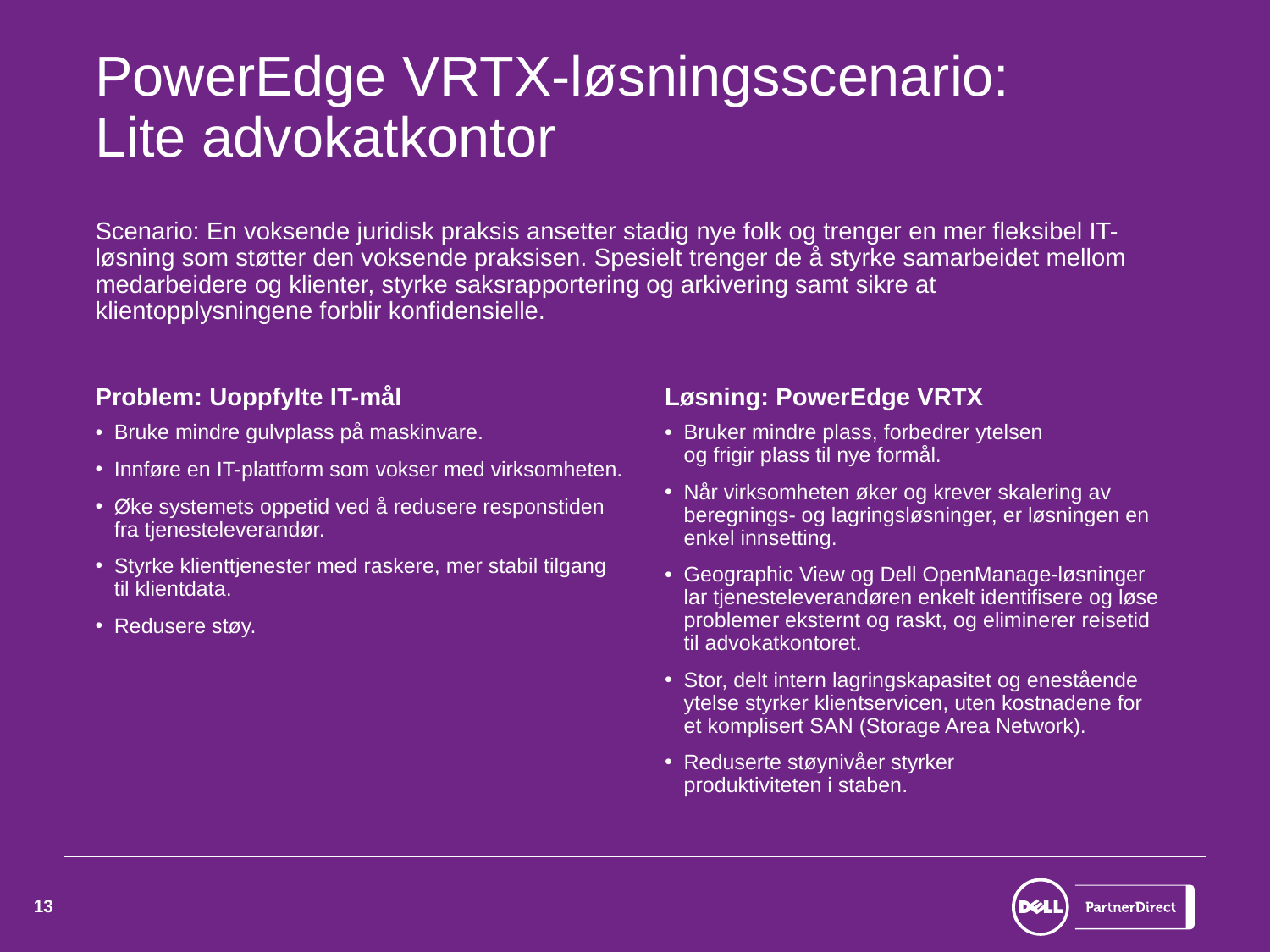

# PowerEdge VRTX-løsningsscenario: Lite advokatkontor
Scenario: En voksende juridisk praksis ansetter stadig nye folk og trenger en mer fleksibel IT-løsning som støtter den voksende praksisen. Spesielt trenger de å styrke samarbeidet mellom medarbeidere og klienter, styrke saksrapportering og arkivering samt sikre at klientopplysningene forblir konfidensielle.
Problem: Uoppfylte IT-mål
Bruke mindre gulvplass på maskinvare.
Innføre en IT-plattform som vokser med virksomheten.
Øke systemets oppetid ved å redusere responstiden fra tjenesteleverandør.
Styrke klienttjenester med raskere, mer stabil tilgang til klientdata.
Redusere støy.
Løsning: PowerEdge VRTX
Bruker mindre plass, forbedrer ytelsen
og frigir plass til nye formål.
Når virksomheten øker og krever skalering av beregnings- og lagringsløsninger, er løsningen en enkel innsetting.
Geographic View og Dell OpenManage-løsninger lar tjenesteleverandøren enkelt identifisere og løse problemer eksternt og raskt, og eliminerer reisetid til advokatkontoret.
Stor, delt intern lagringskapasitet og enestående ytelse styrker klientservicen, uten kostnadene for et komplisert SAN (Storage Area Network).
Reduserte støynivåer styrker
produktiviteten i staben.